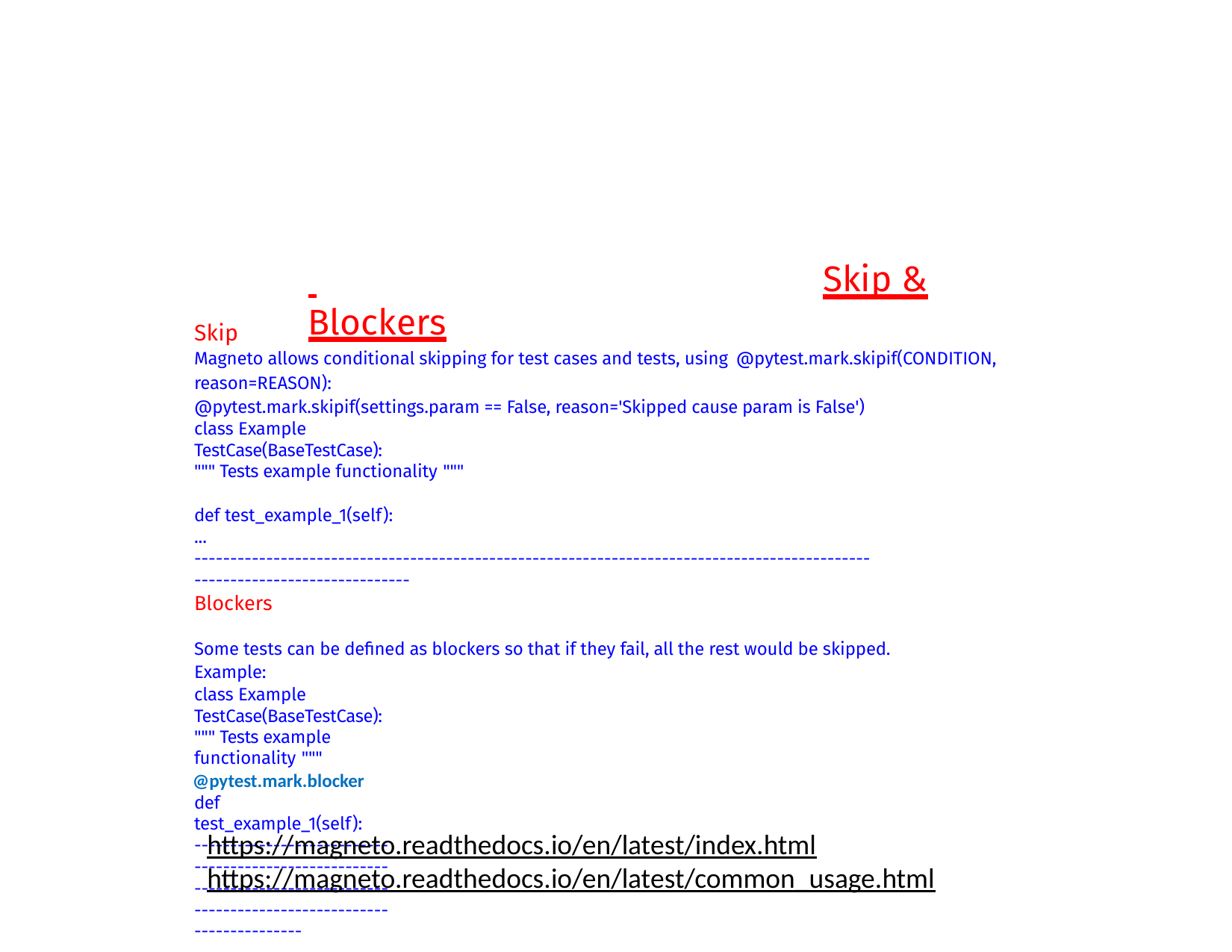

# Skip & Blockers
Skip
Magneto allows conditional skipping for test cases and tests, using @pytest.mark.skipif(CONDITION,
reason=REASON):
@pytest.mark.skipif(settings.param == False, reason='Skipped cause param is False')  class Example
TestCase(BaseTestCase):
""" Tests example functionality """

def test_example_1(self):
...
----------------------------------------------------------------------------------------------------------------------------
Blockers
Some tests can be defined as blockers so that if they fail, all the rest would be skipped.  Example:
class Example  TestCase(BaseTestCase):
""" Tests example functionality """
@pytest.mark.blocker
def test_example_1(self):
---------------------------------------------------------------------------------------------------------------------------
https://magneto.readthedocs.io/en/latest/index.html
https://magneto.readthedocs.io/en/latest/common_usage.html